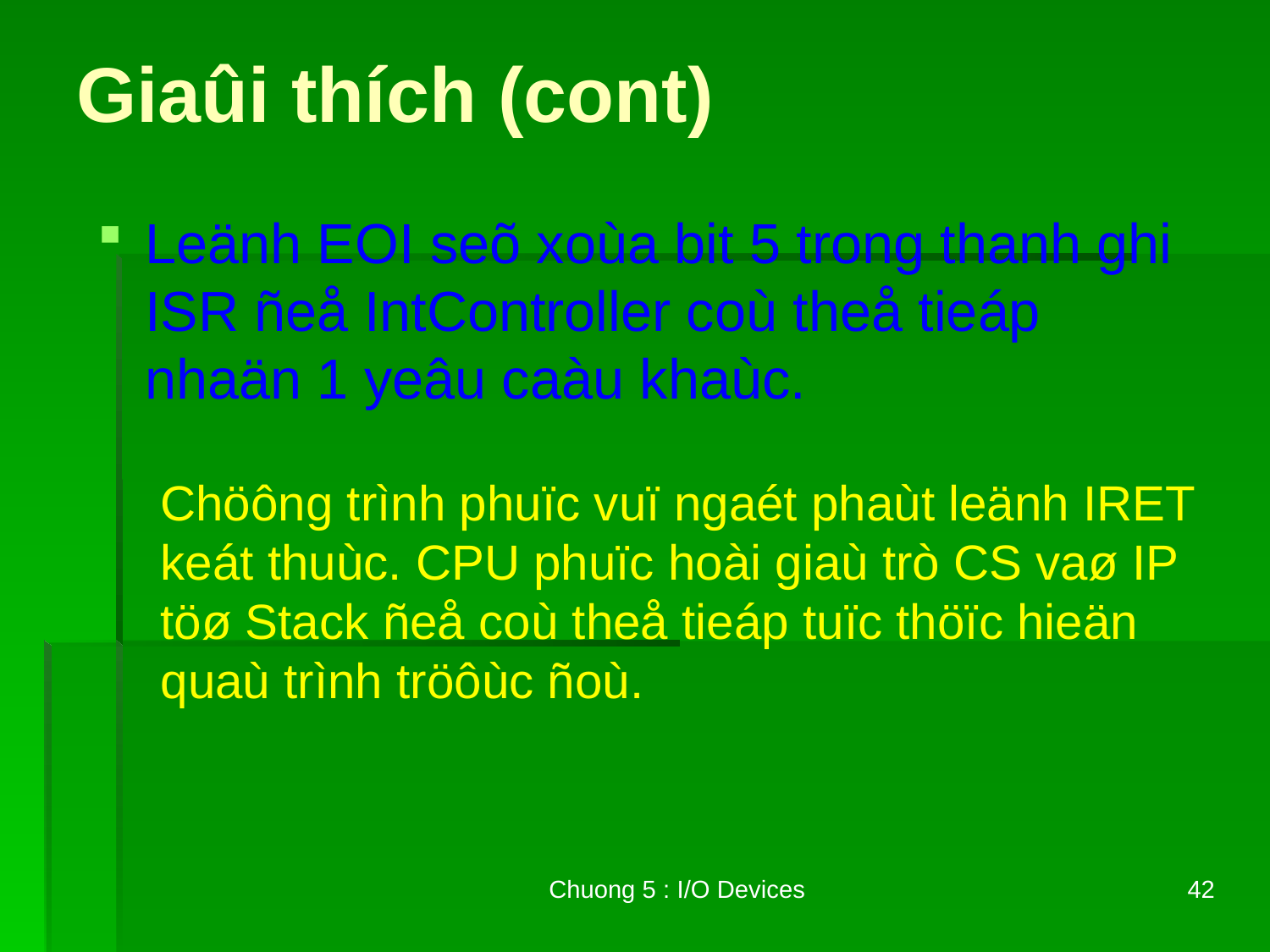

# Giaûi thích (cont)
Leänh EOI seõ xoùa bit 5 trong thanh ghi ISR ñeå IntController coù theå tieáp nhaän 1 yeâu caàu khaùc.
Chöông trình phuïc vuï ngaét phaùt leänh IRET keát thuùc. CPU phuïc hoài giaù trò CS vaø IP töø Stack ñeå coù theå tieáp tuïc thöïc hieän quaù trình tröôùc ñoù.
Chuong 5 : I/O Devices
42